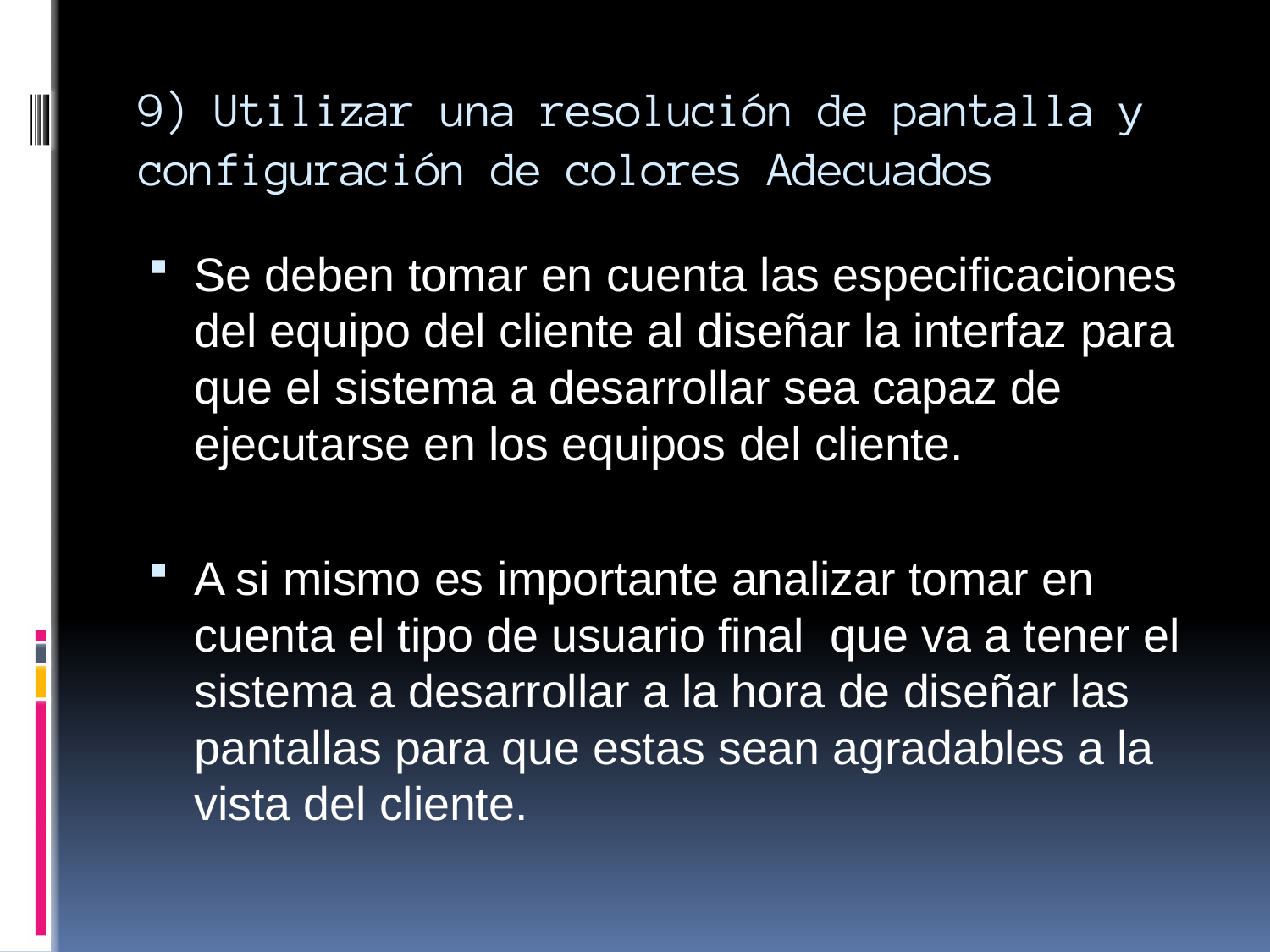

# 9) Utilizar una resolución de pantalla y configuración de colores Adecuados
Se deben tomar en cuenta las especificaciones del equipo del cliente al diseñar la interfaz para que el sistema a desarrollar sea capaz de ejecutarse en los equipos del cliente.

A si mismo es importante analizar tomar en cuenta el tipo de usuario final  que va a tener el sistema a desarrollar a la hora de diseñar las pantallas para que estas sean agradables a la vista del cliente.